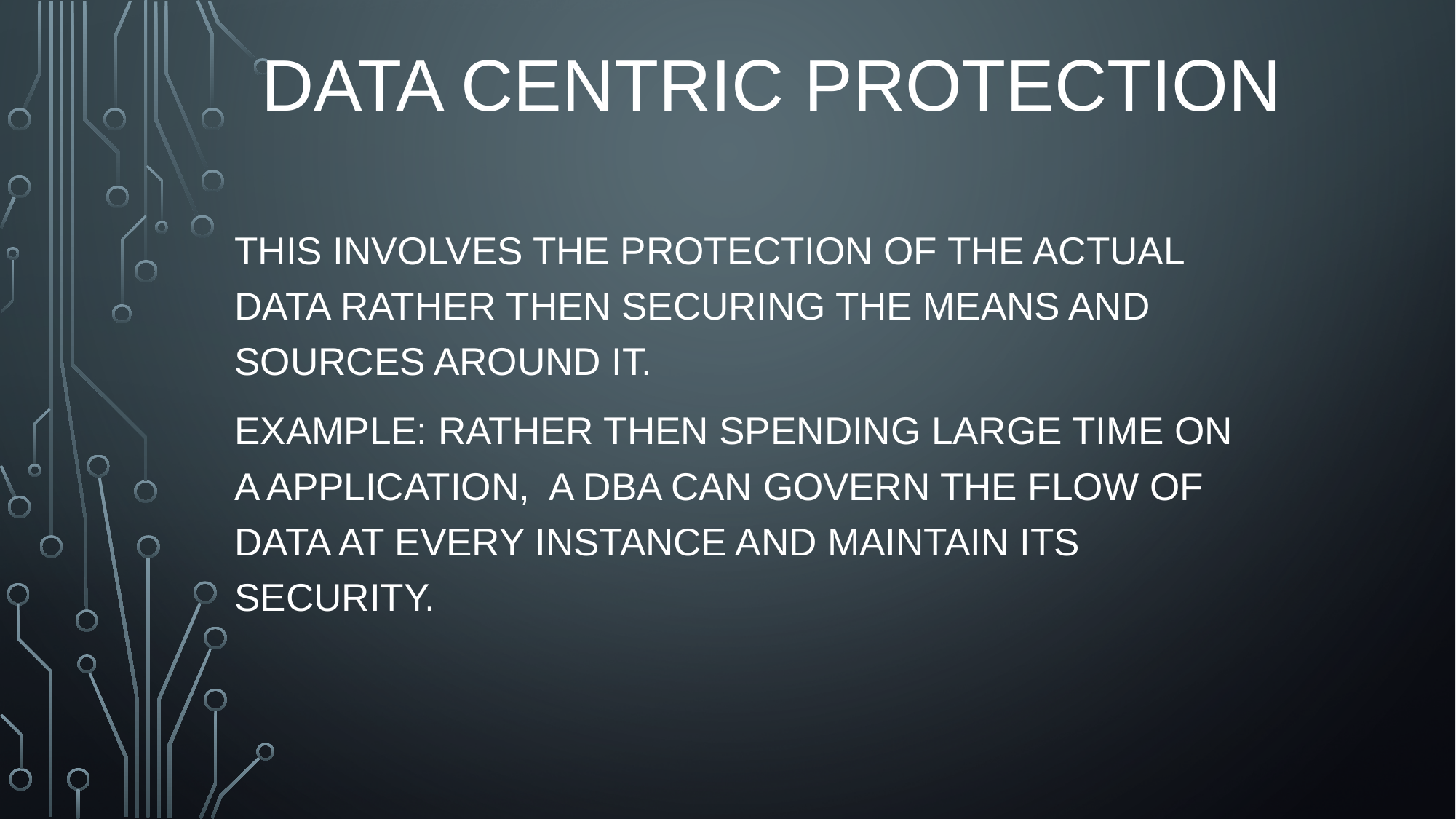

# Data Centric Protection
This Involves the Protection of the Actual Data Rather Then Securing the Means and Sources Around It.
Example: Rather Then Spending Large Time on A Application,  a DBA can Govern The flow of data at every instance and maintain its Security.